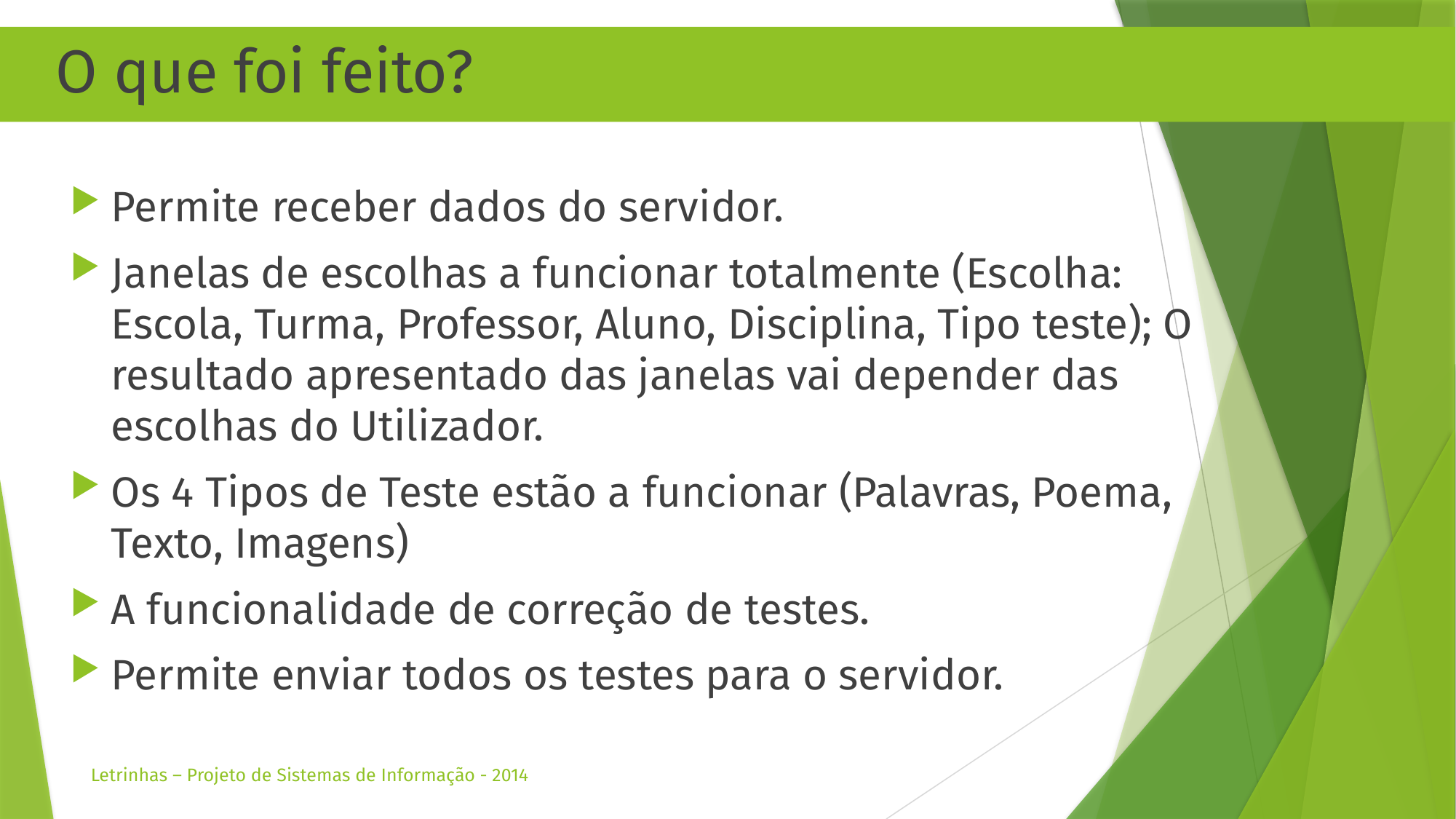

O que foi feito?
Permite receber dados do servidor.
Janelas de escolhas a funcionar totalmente (Escolha: Escola, Turma, Professor, Aluno, Disciplina, Tipo teste); O resultado apresentado das janelas vai depender das escolhas do Utilizador.
Os 4 Tipos de Teste estão a funcionar (Palavras, Poema, Texto, Imagens)
A funcionalidade de correção de testes.
Permite enviar todos os testes para o servidor.

Letrinhas – Projeto de Sistemas de Informação - 2014